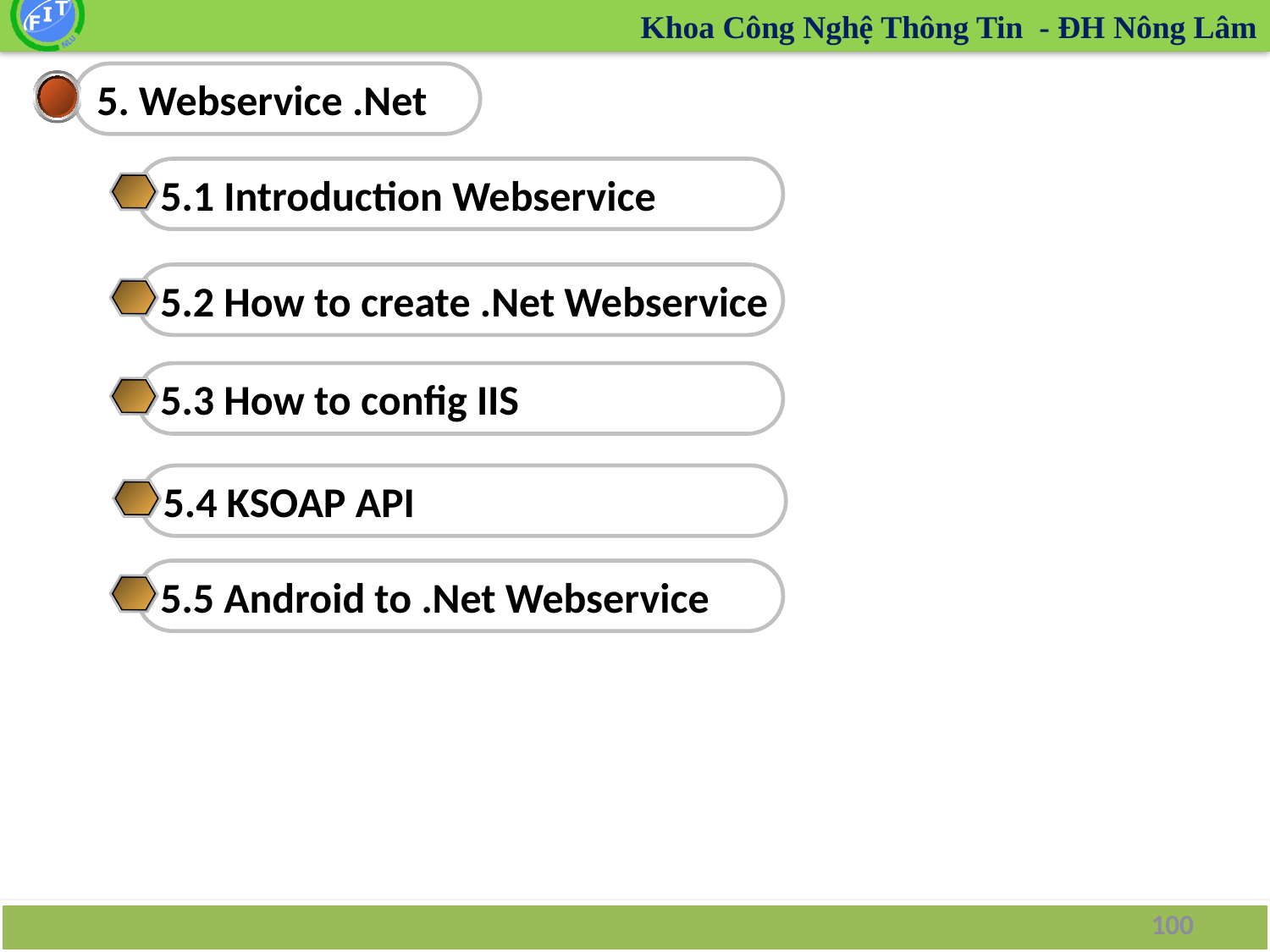

5. Webservice .Net

5.1 Introduction Webservice

5.2 How to create .Net Webservice

5.3 How to config IIS

5.4 KSOAP API

5.5 Android to .Net Webservice

100